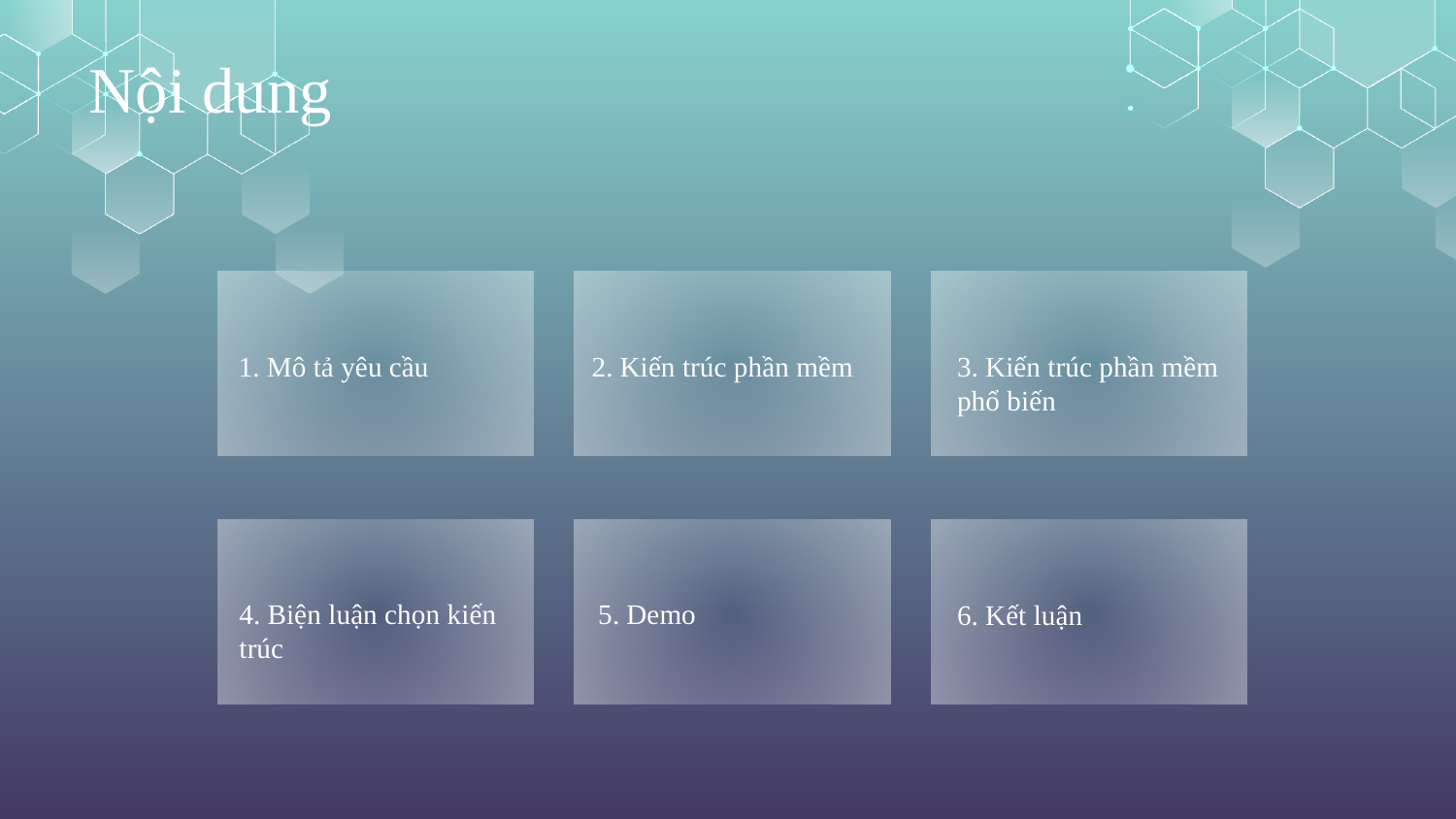

Nội dung
#

1. Mô tả yêu cầu
2. Kiến trúc phần mềm
3. Kiến trúc phần mềm phổ biến

4. Biện luận chọn kiến trúc
5. Demo

6. Kết luận